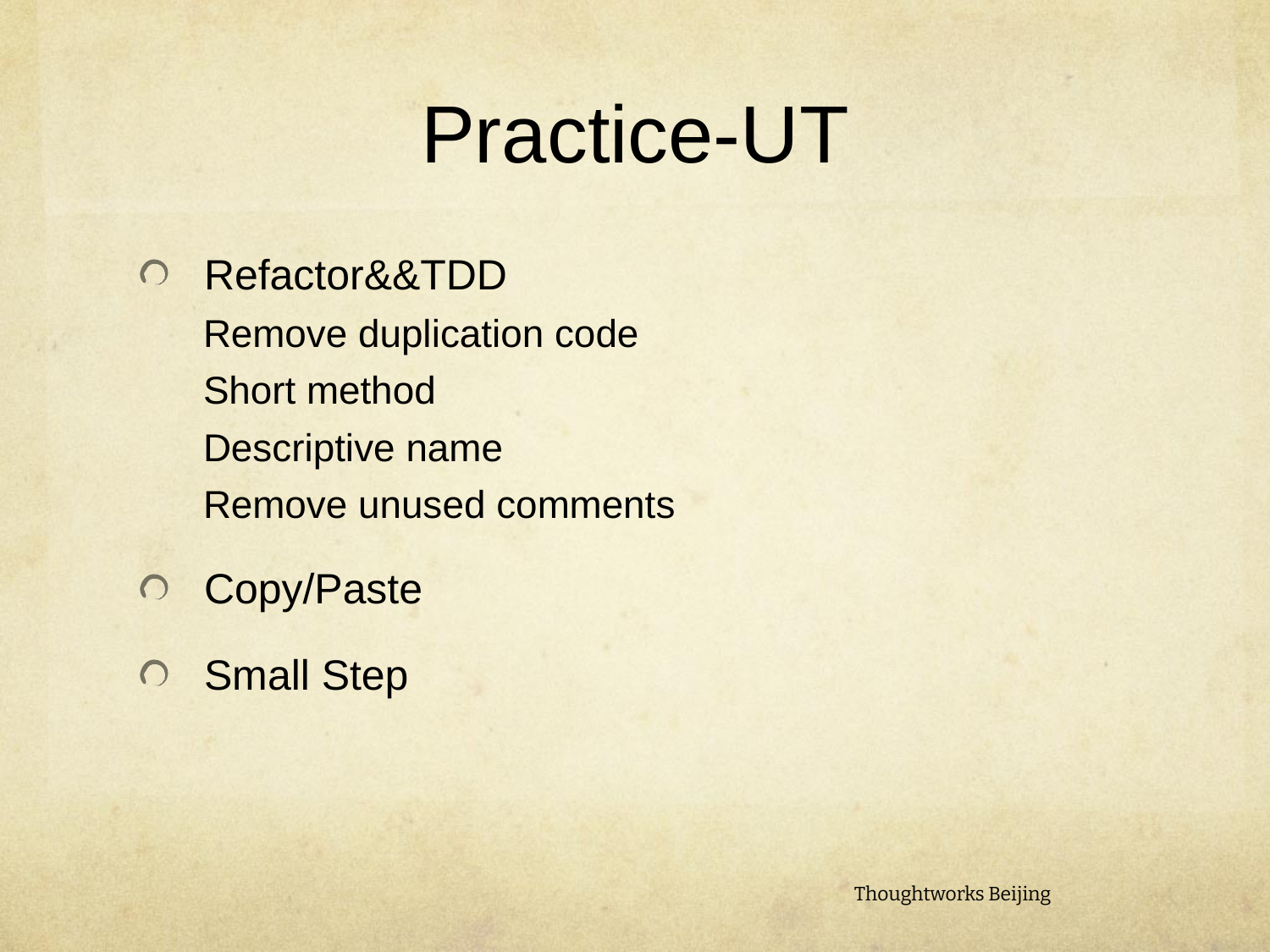

# Practice-UT
Refactor&&TDD
Remove duplication code
Short method
Descriptive name
Remove unused comments
Copy/Paste
Small Step
Thoughtworks Beijing